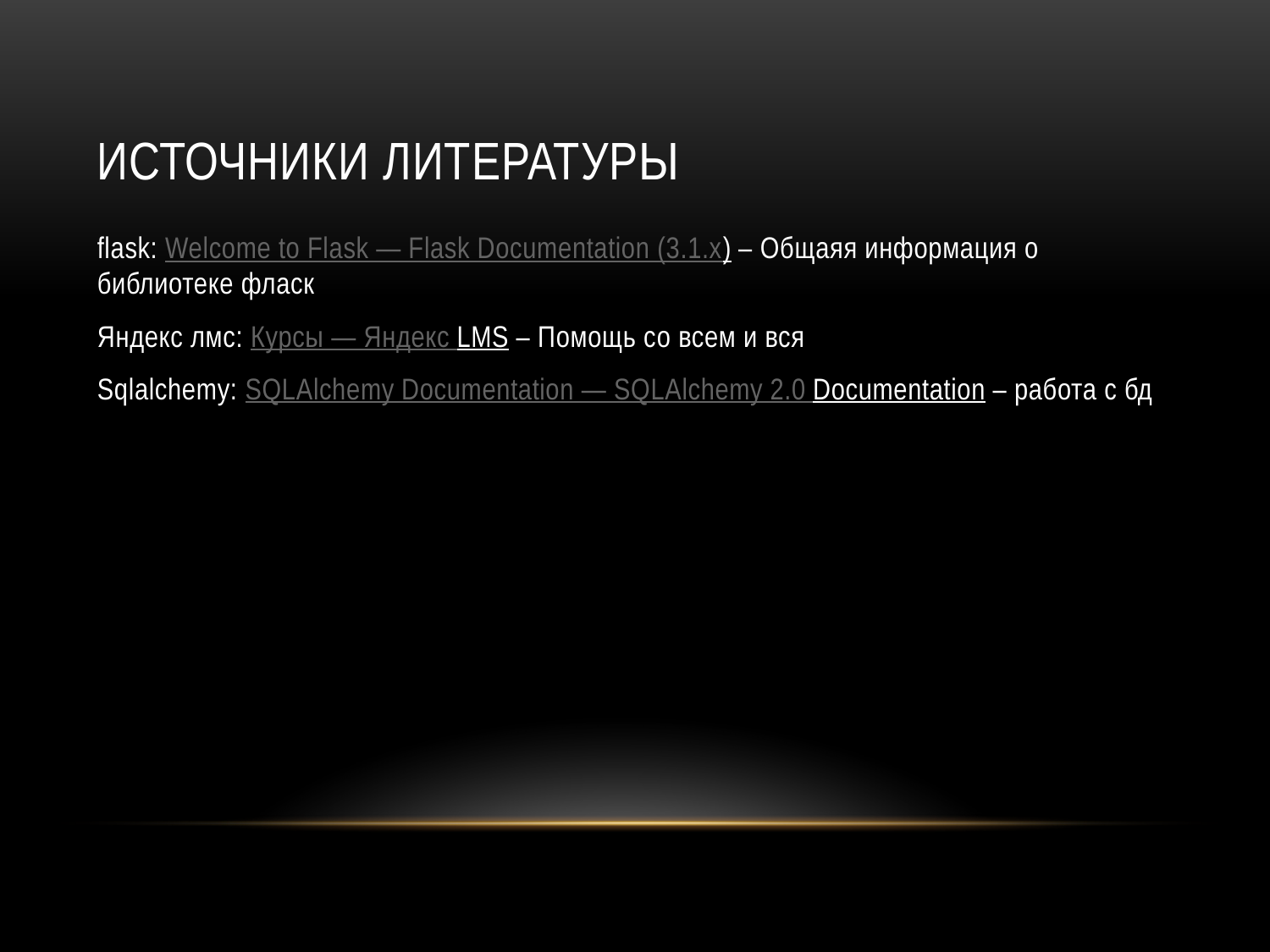

# Источники литературы
flask: Welcome to Flask — Flask Documentation (3.1.x) – Общаяя информация о библиотеке фласк
Яндекс лмс: Курсы — Яндекс LMS – Помощь со всем и вся
Sqlalchemy: SQLAlchemy Documentation — SQLAlchemy 2.0 Documentation – работа с бд